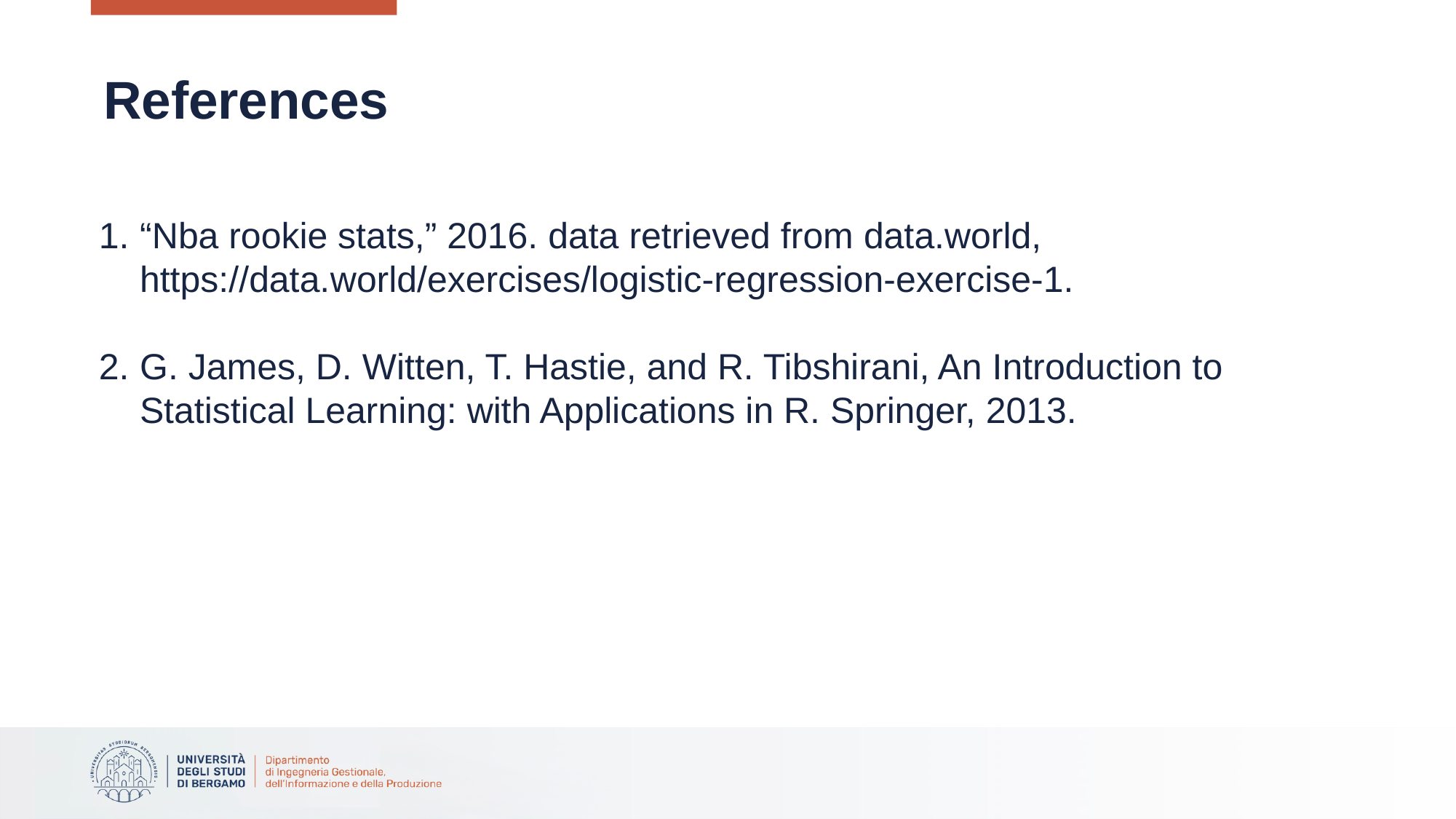

# References
“Nba rookie stats,” 2016. data retrieved from data.world, https://data.world/exercises/logistic-regression-exercise-1.

G. James, D. Witten, T. Hastie, and R. Tibshirani, An Introduction to Statistical Learning: with Applications in R. Springer, 2013.